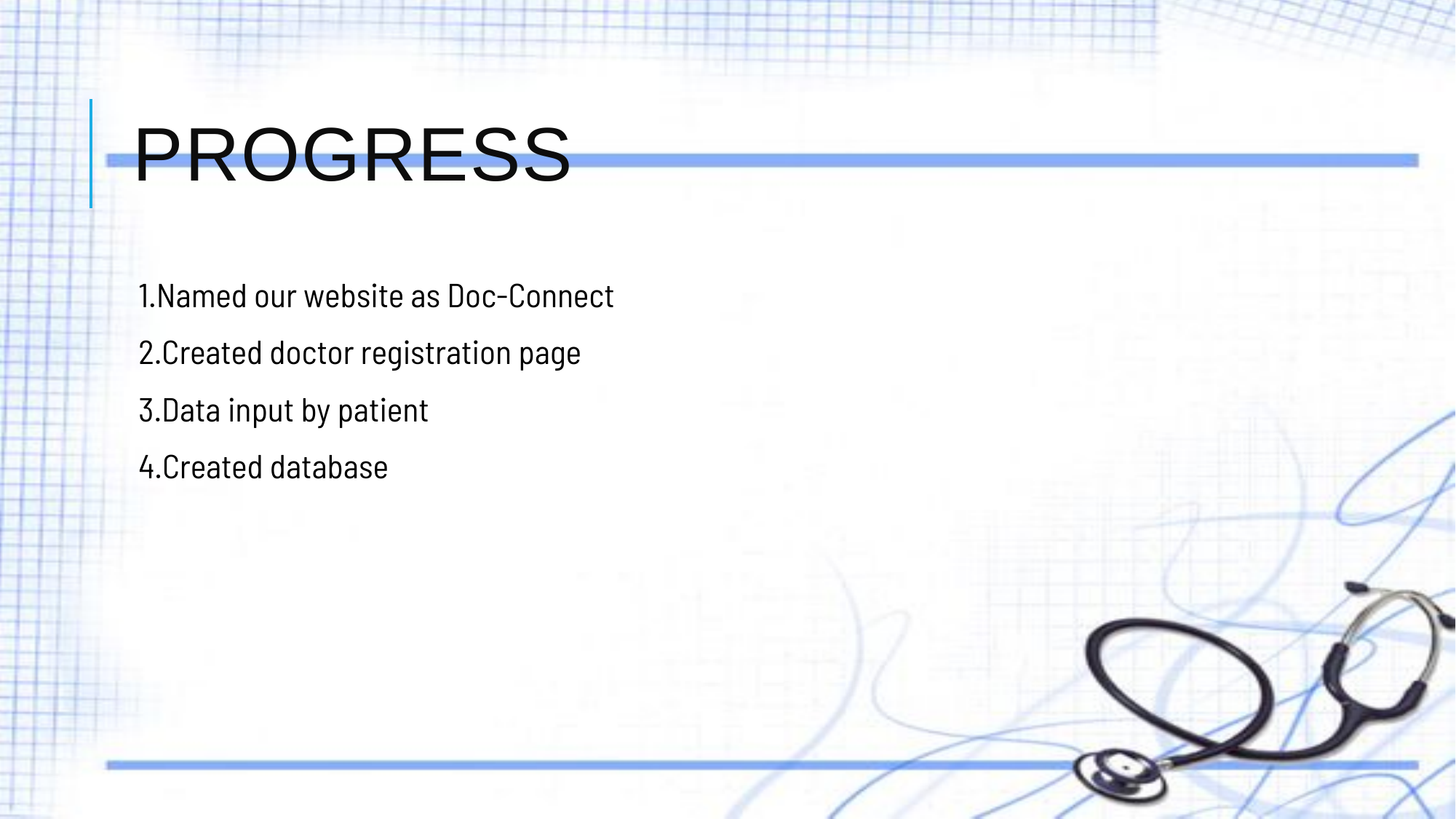

# PROGRESS
1.Named our website as Doc-Connect
2.Created doctor registration page
3.Data input by patient
4.Created database